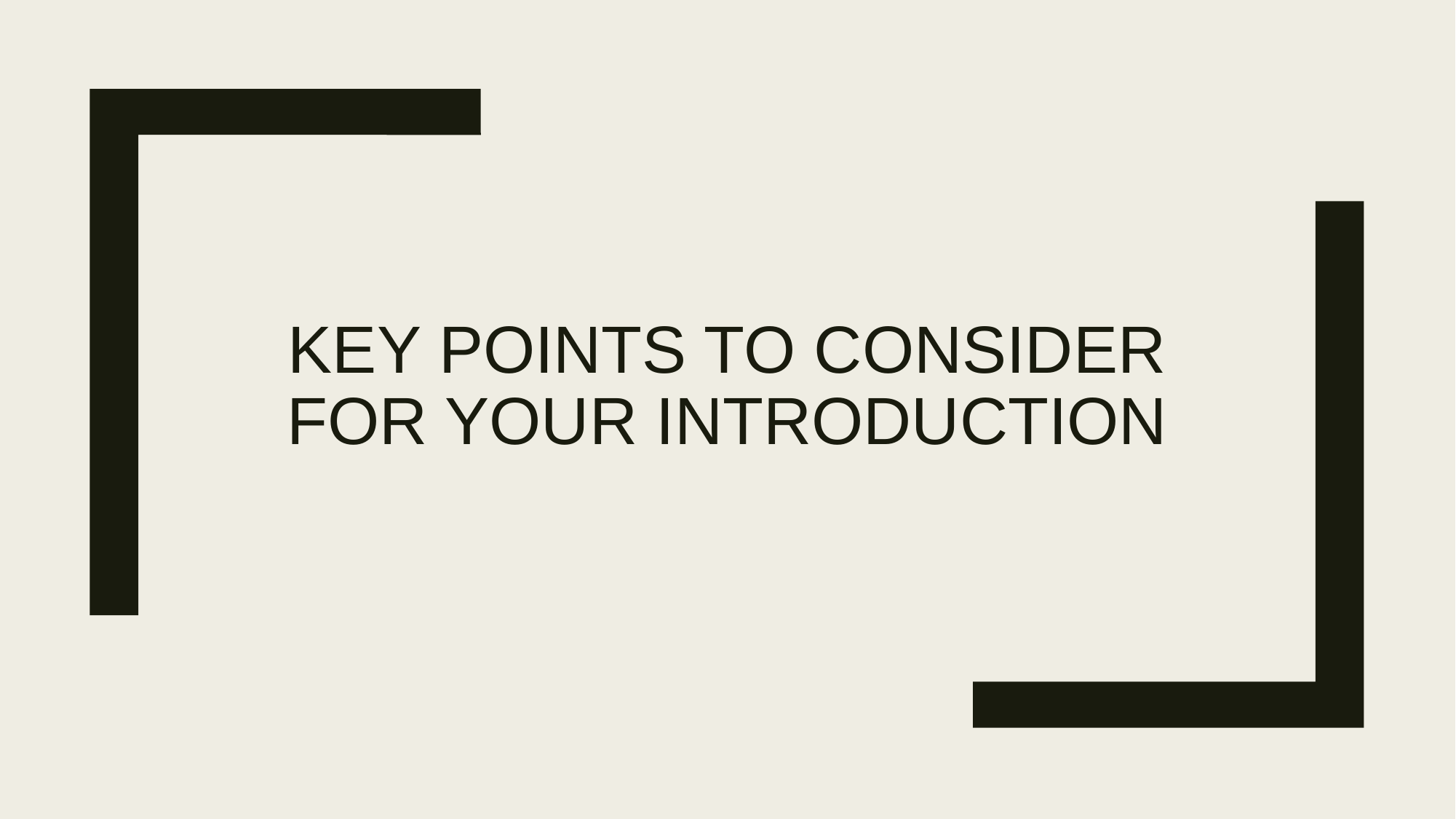

# Key Points to Consider for Your Introduction